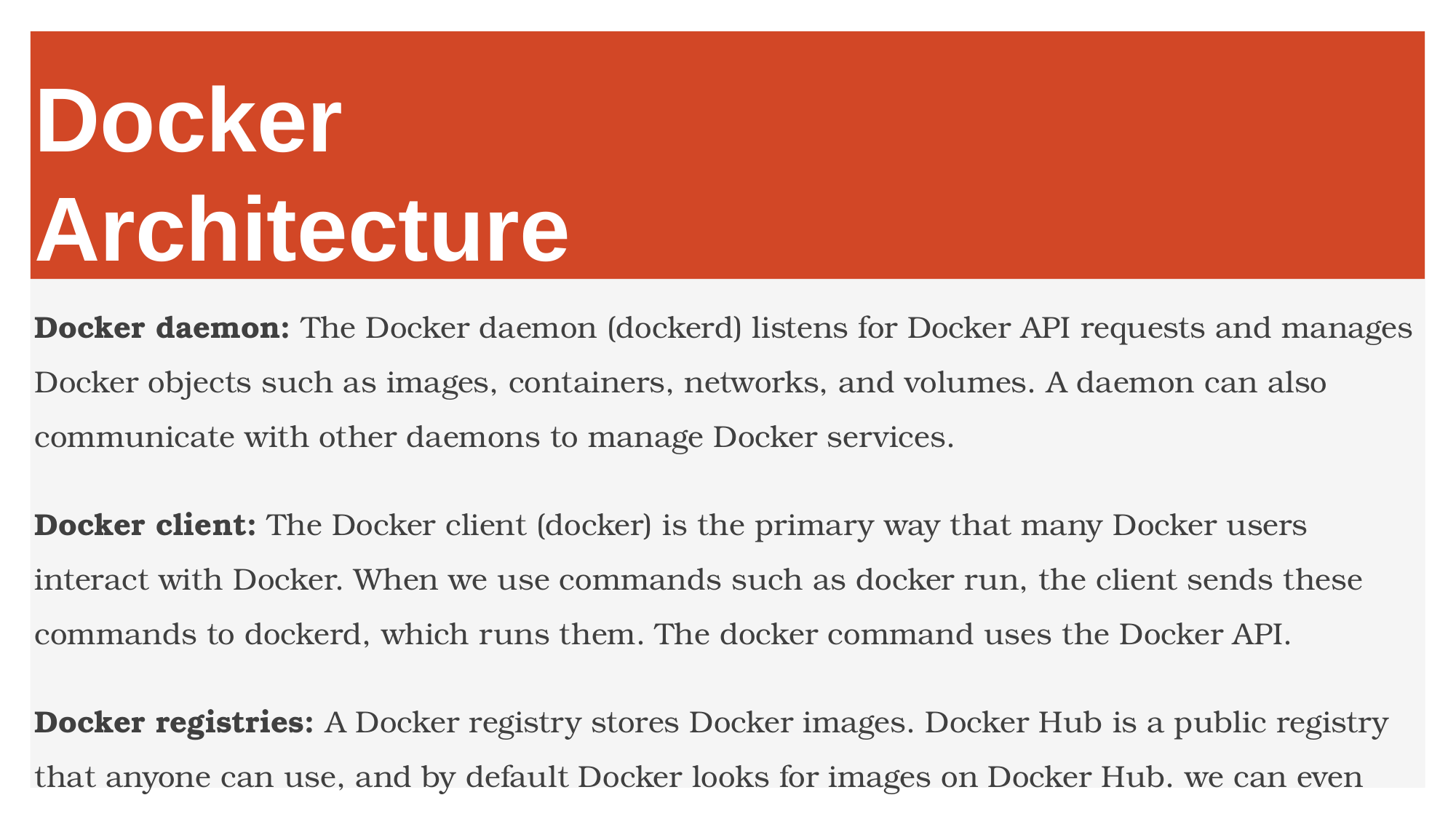

# Docker Architecture
Docker daemon: The Docker daemon (dockerd) listens for Docker API requests and manages Docker objects such as images, containers, networks, and volumes. A daemon can also communicate with other daemons to manage Docker services.
Docker client: The Docker client (docker) is the primary way that many Docker users interact with Docker. When we use commands such as docker run, the client sends these commands to dockerd, which runs them. The docker command uses the Docker API.
Docker registries: A Docker registry stores Docker images. Docker Hub is a public registry that anyone can use, and by default Docker looks for images on Docker Hub. we can even run our own private registry.